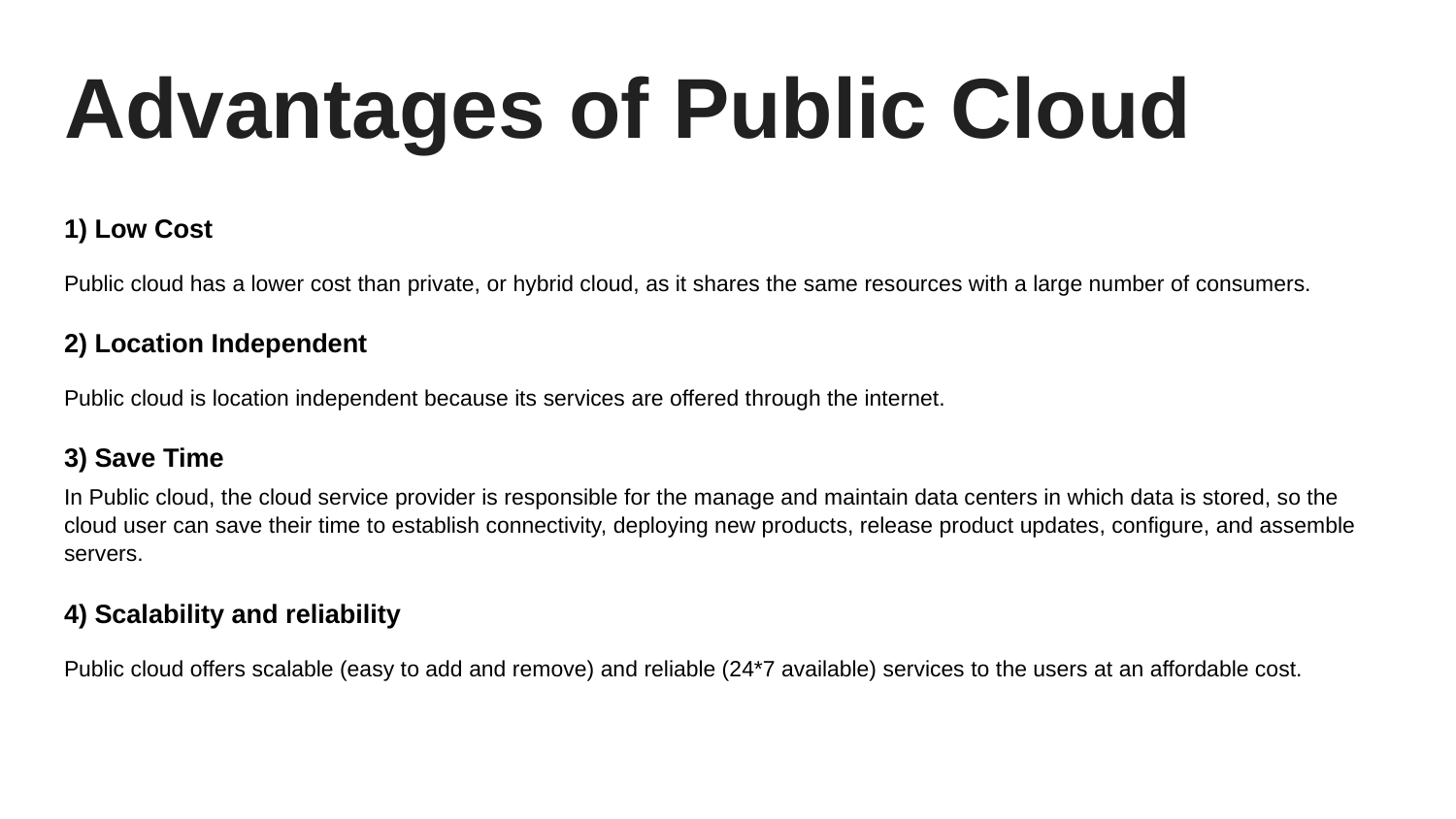

# Advantages of Public Cloud
1) Low Cost
Public cloud has a lower cost than private, or hybrid cloud, as it shares the same resources with a large number of consumers.
2) Location Independent
Public cloud is location independent because its services are offered through the internet.
3) Save Time
In Public cloud, the cloud service provider is responsible for the manage and maintain data centers in which data is stored, so the cloud user can save their time to establish connectivity, deploying new products, release product updates, configure, and assemble servers.
4) Scalability and reliability
Public cloud offers scalable (easy to add and remove) and reliable (24*7 available) services to the users at an affordable cost.